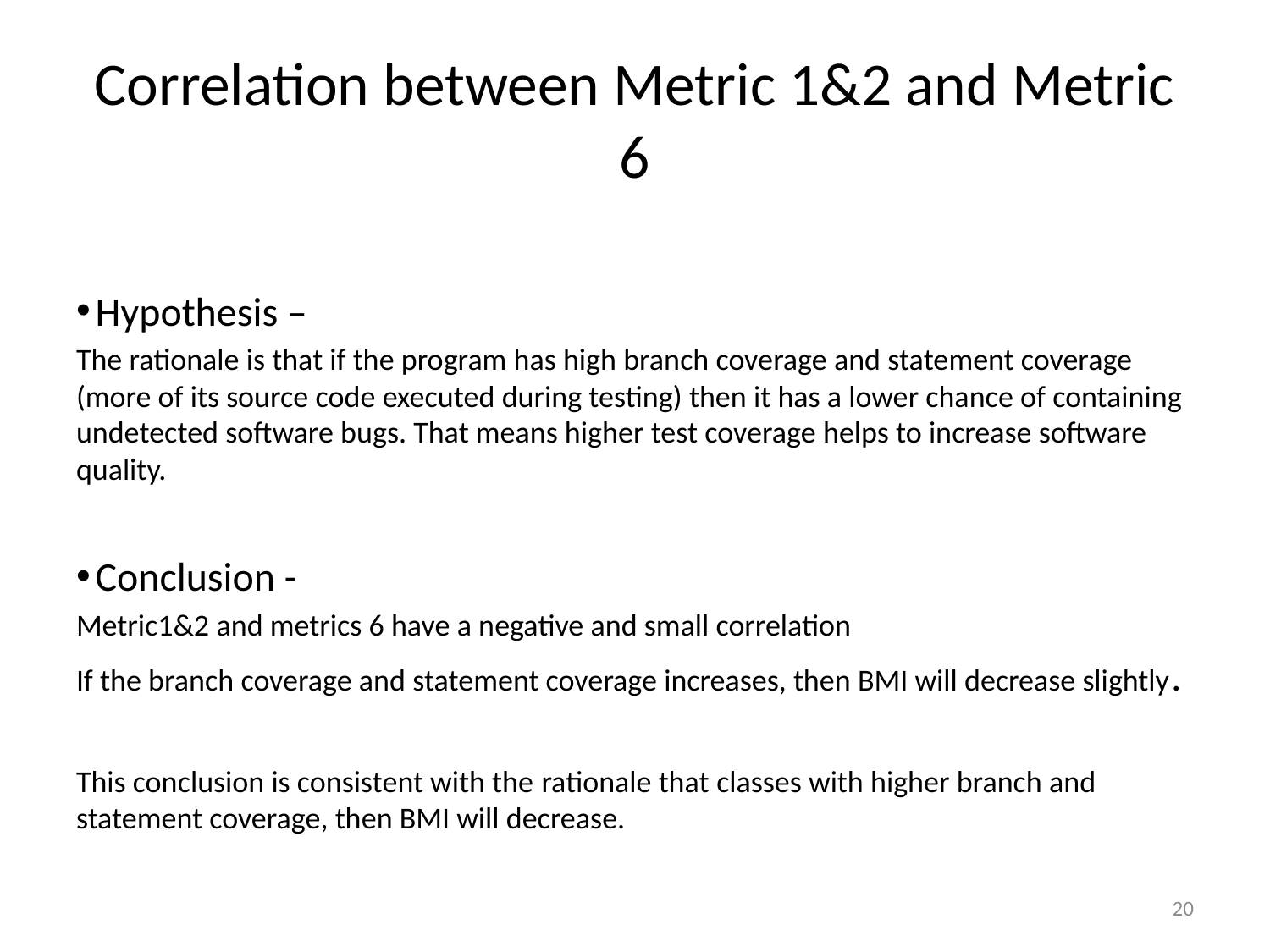

# Correlation between Metric 1&2 and Metric 6

 Hypothesis –
The rationale is that if the program has high branch coverage and statement coverage (more of its source code executed during testing) then it has a lower chance of containing undetected software bugs. That means higher test coverage helps to increase software quality.

 Conclusion -
Metric1&2 and metrics 6 have a negative and small correlation
If the branch coverage and statement coverage increases, then BMI will decrease slightly.

This conclusion is consistent with the rationale that classes with higher branch and statement coverage, then BMI will decrease.

20